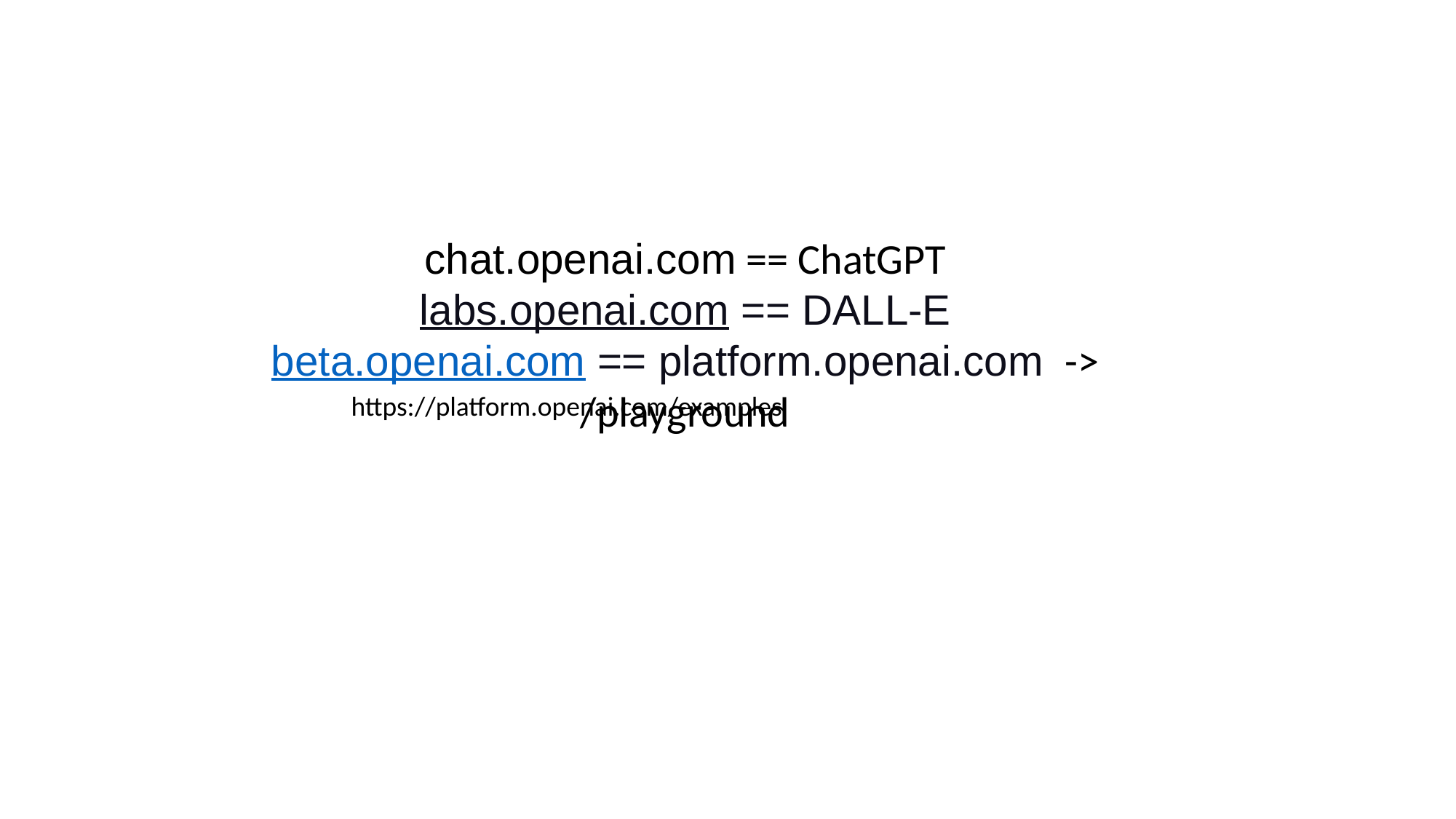

#
chat.openai.com == ChatGPT
labs.openai.com == DALL-E
beta.openai.com == platform.openai.com  -> /playground

https://platform.openai.com/examples